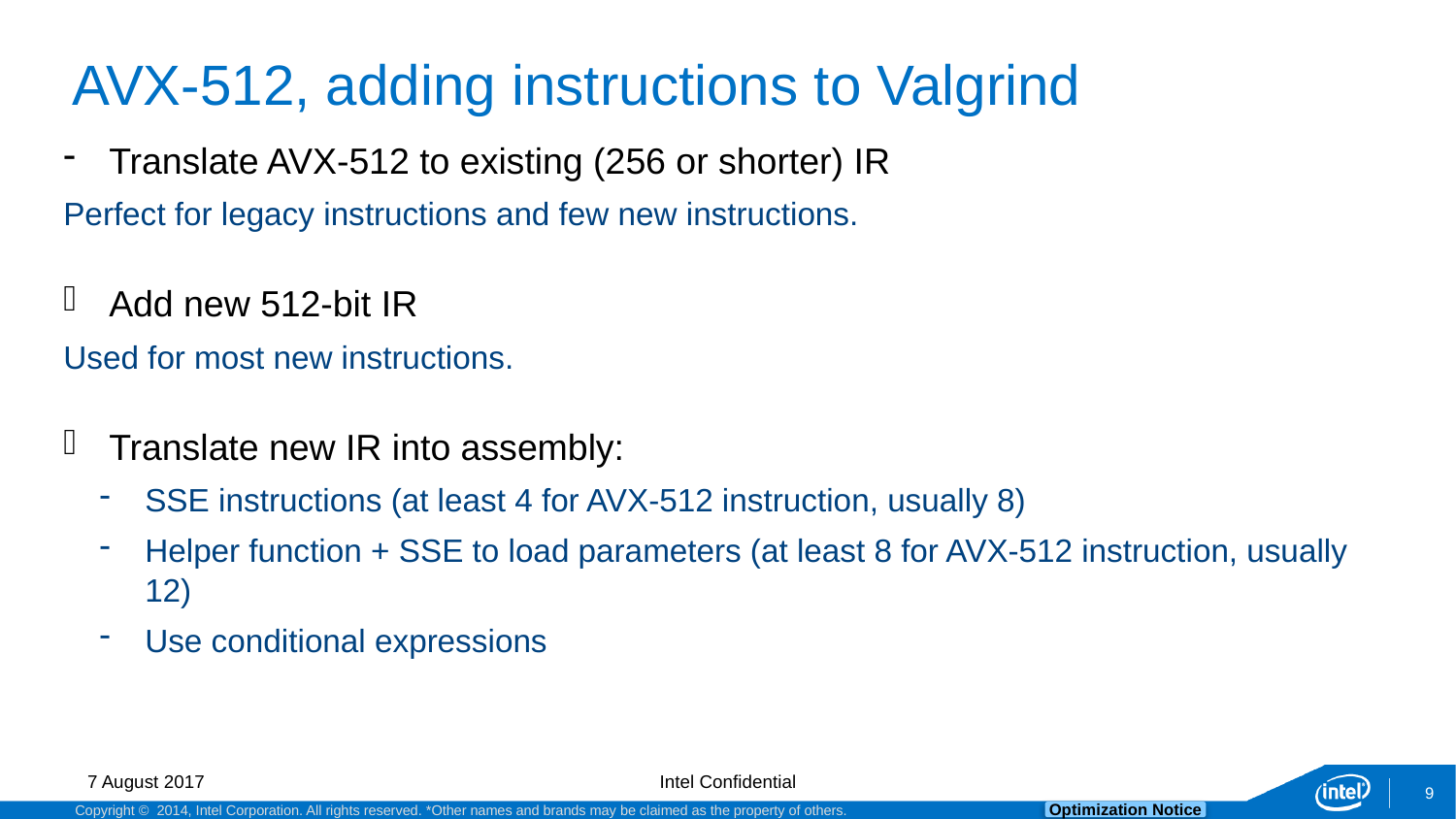

# AVX-512, adding instructions to Valgrind
Translate AVX-512 to existing (256 or shorter) IR
Perfect for legacy instructions and few new instructions.
Add new 512-bit IR
Used for most new instructions.
Translate new IR into assembly:
SSE instructions (at least 4 for AVX-512 instruction, usually 8)
Helper function + SSE to load parameters (at least 8 for AVX-512 instruction, usually 12)
Use conditional expressions
7 August 2017
Intel Confidential
9